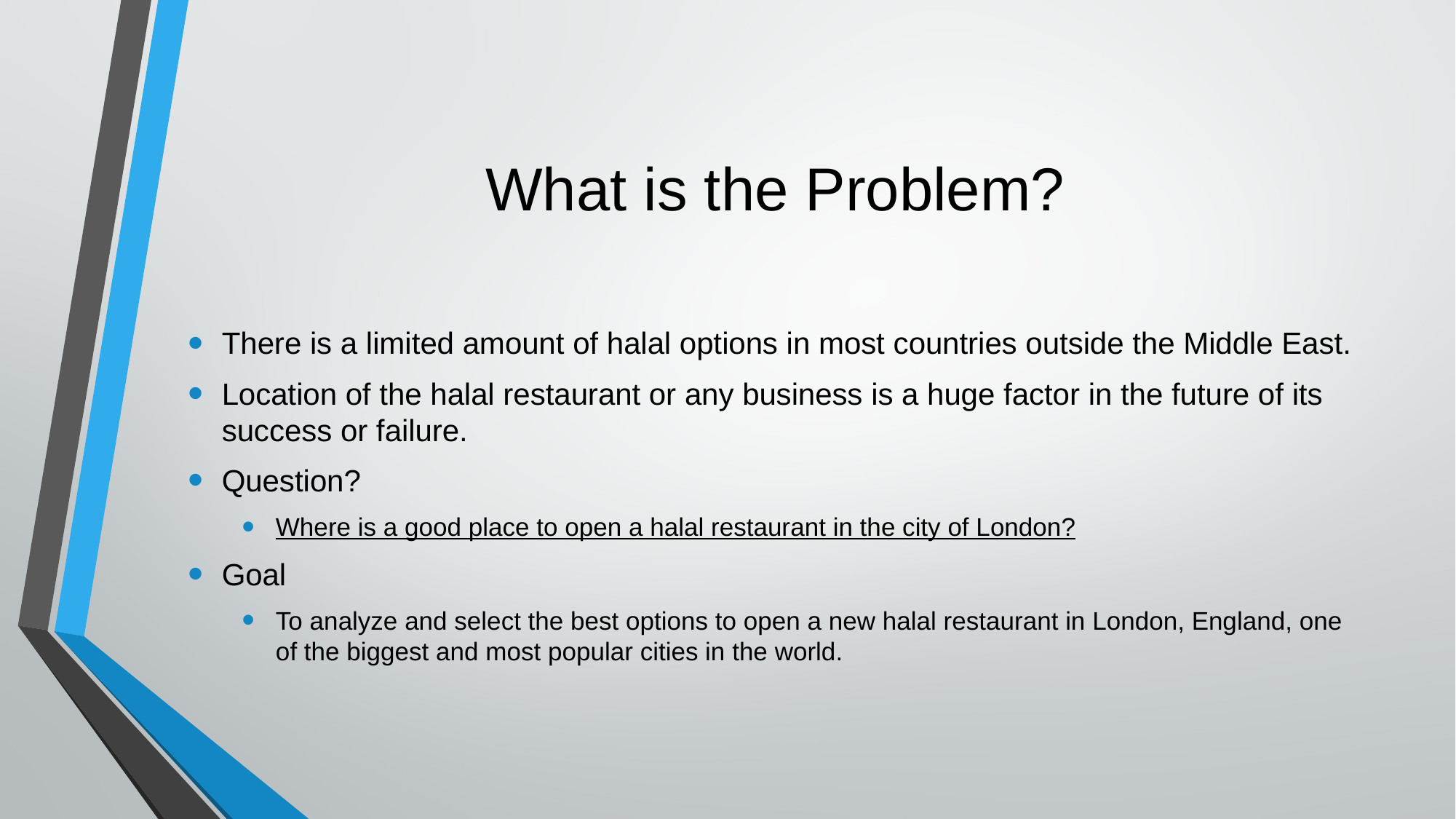

# What is the Problem?
There is a limited amount of halal options in most countries outside the Middle East.
Location of the halal restaurant or any business is a huge factor in the future of its success or failure.
Question?
Where is a good place to open a halal restaurant in the city of London?
Goal
To analyze and select the best options to open a new halal restaurant in London, England, one of the biggest and most popular cities in the world.